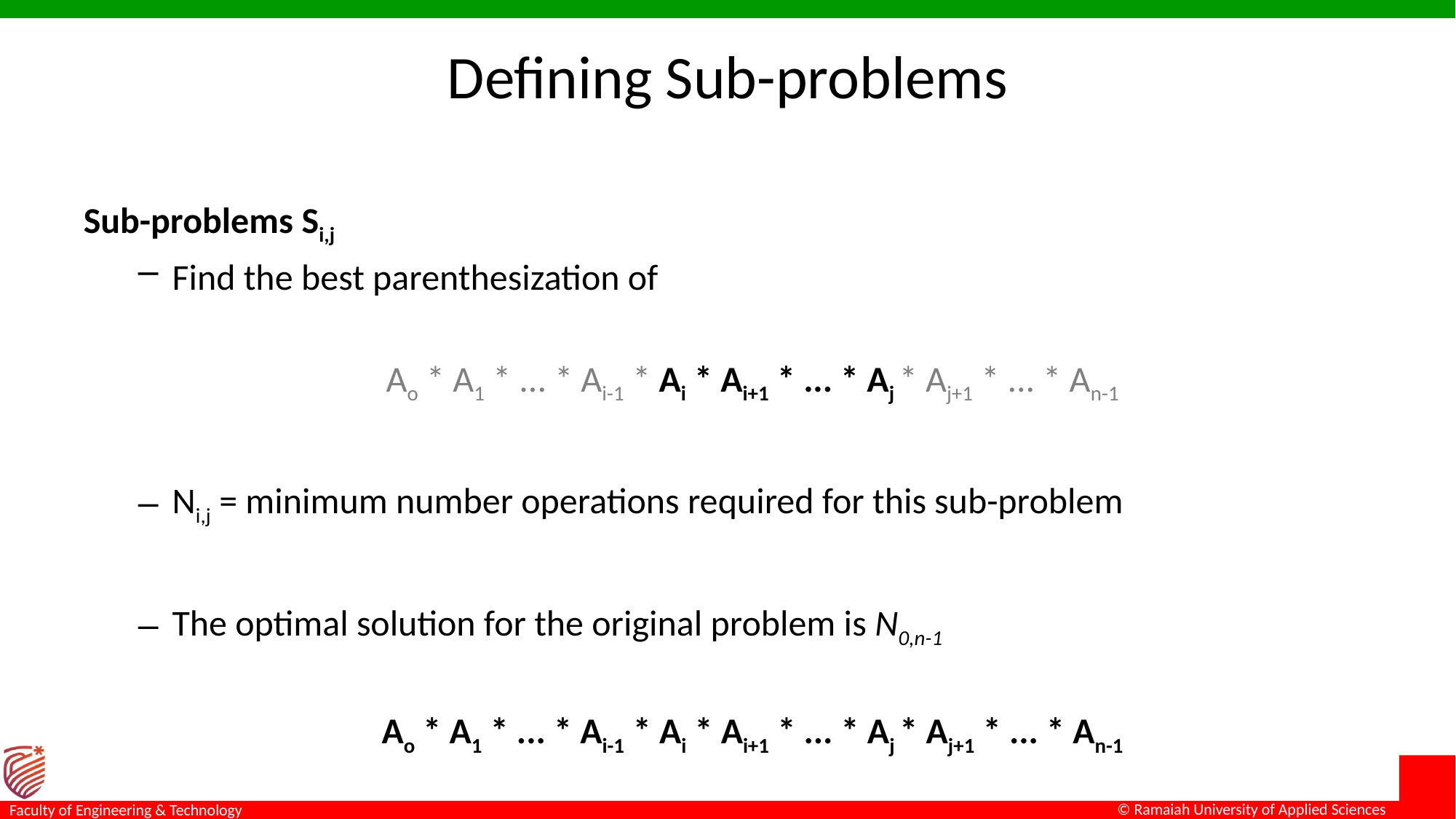

# Defining Sub-problems
Sub-problems Si,j
Find the best parenthesization of

Ao * A1 * ... * Ai-1 * Ai * Ai+1 * ... * Aj * Aj+1 * ... * An-1

Ni,j = minimum number operations required for this sub-problem

The optimal solution for the original problem is N0,n-1

Ao * A1 * ... * Ai-1 * Ai * Ai+1 * ... * Aj * Aj+1 * ... * An-1